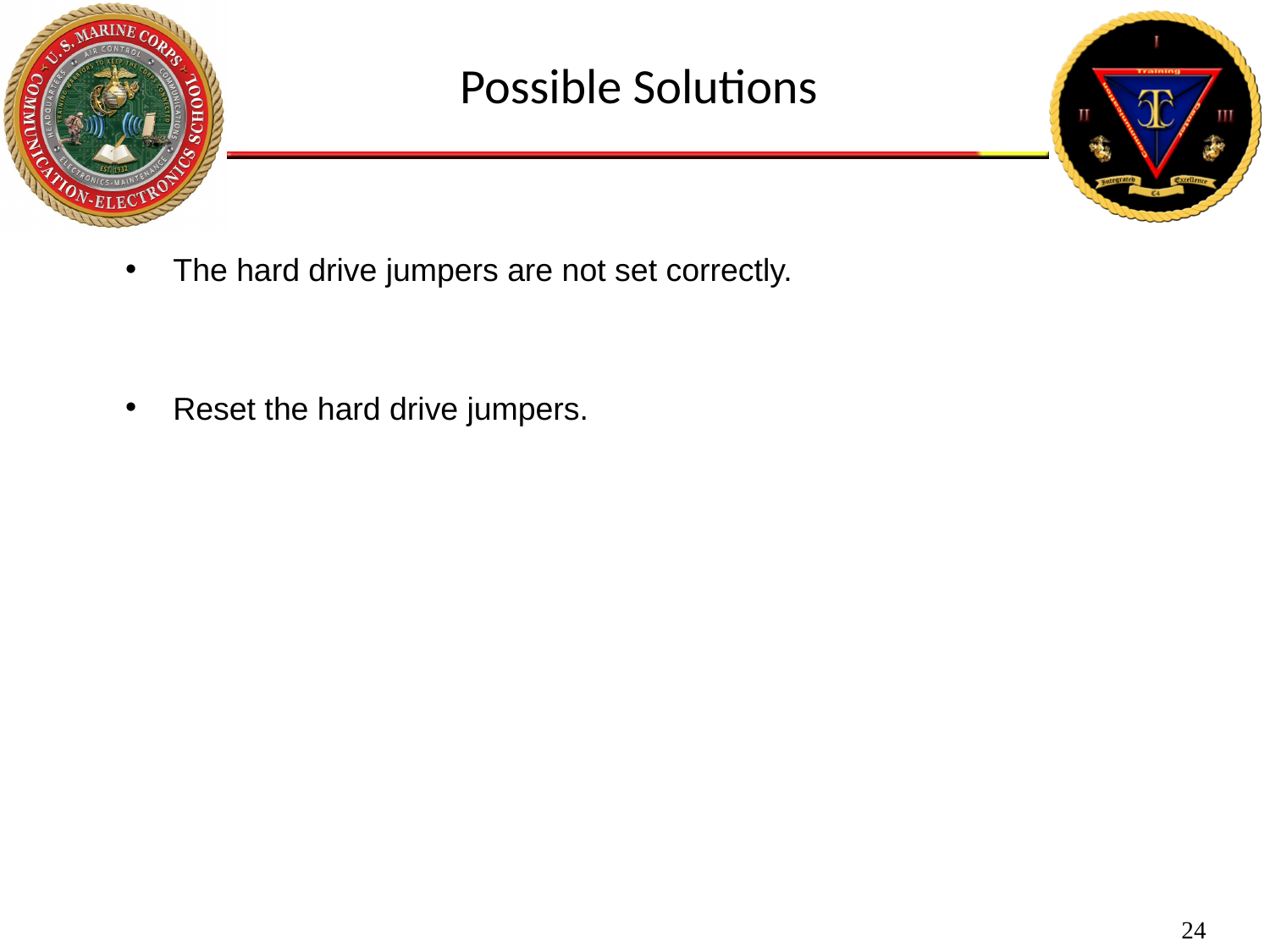

Possible Solutions
The hard drive jumpers are not set correctly.

Reset the hard drive jumpers.